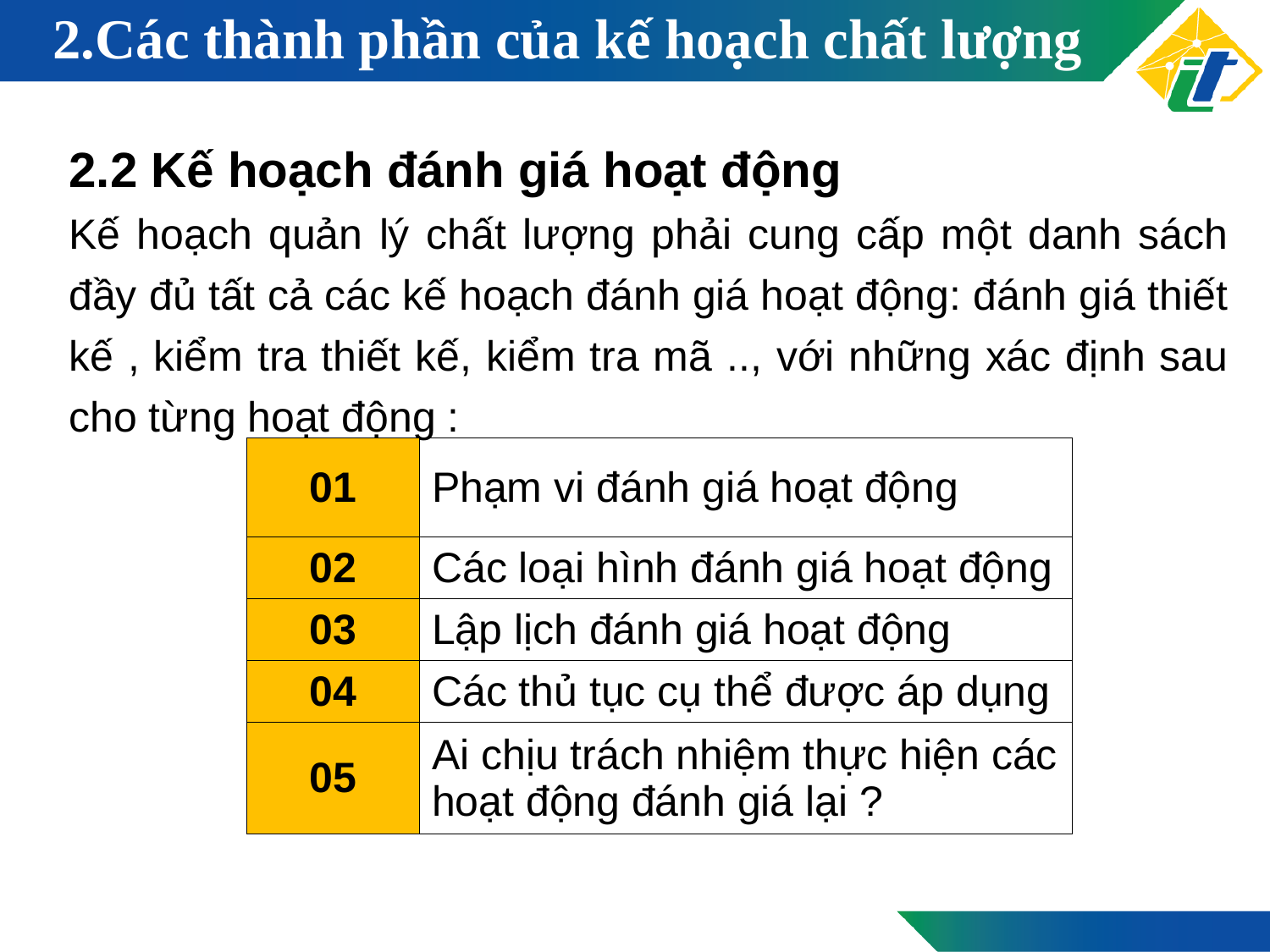

# 2.Các thành phần của kế hoạch chất lượng
2.2 Kế hoạch đánh giá hoạt động
Kế hoạch quản lý chất lượng phải cung cấp một danh sách đầy đủ tất cả các kế hoạch đánh giá hoạt động: đánh giá thiết kế , kiểm tra thiết kế, kiểm tra mã .., với những xác định sau cho từng hoạt động :

| 01 | Phạm vi đánh giá hoạt động |
| --- | --- |
| 02 | Các loại hình đánh giá hoạt động |
| 03 | Lập lịch đánh giá hoạt động |
| 04 | Các thủ tục cụ thể được áp dụng |
| 05 | Ai chịu trách nhiệm thực hiện các hoạt động đánh giá lại ? |